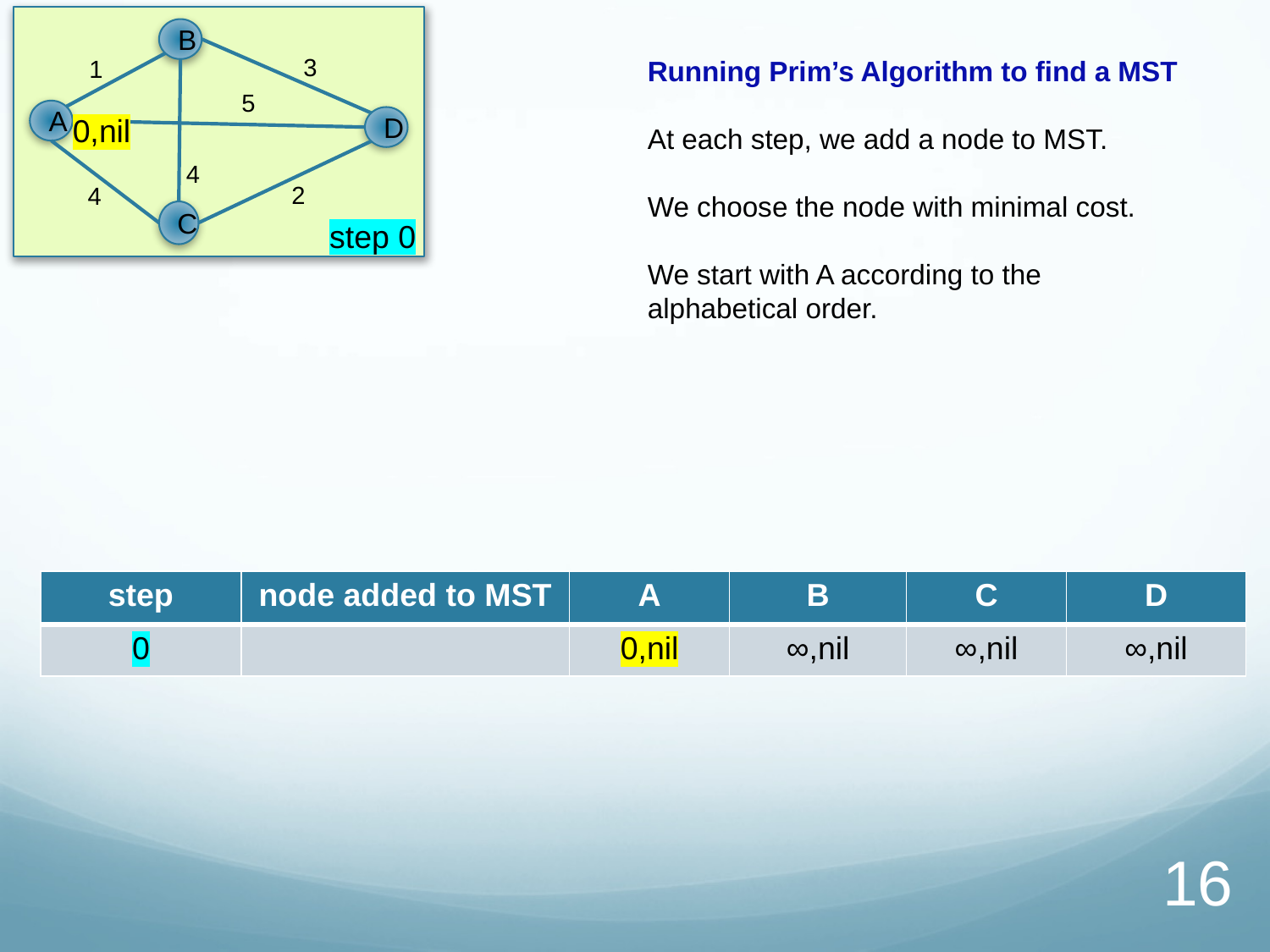

B
3
1
Running Prim’s Algorithm to find a MST

At each step, we add a node to MST.

We choose the node with minimal cost.

We start with A according to the alphabetical order.
5
A
0,nil
D
4
2
4
C
step 0
| step | node added to MST | A | B | C | D |
| --- | --- | --- | --- | --- | --- |
| 0 |  | 0,nil | ∞,nil | ∞,nil | ∞,nil |
16
16